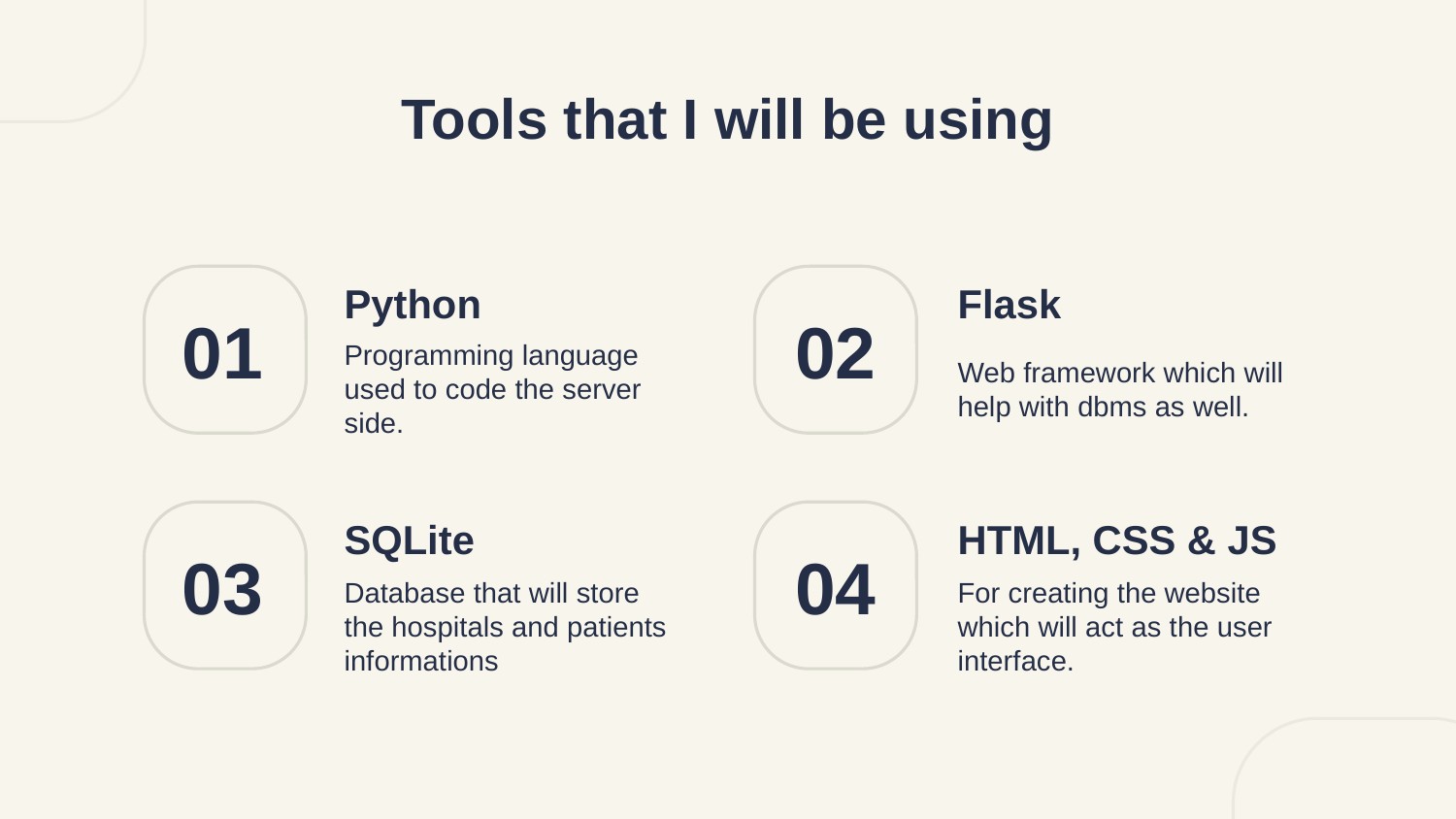

# Tools that I will be using
Python
Flask

01
02
Programming language used to code the server side.
Web framework which will help with dbms as well.
SQLite
HTML, CSS & JS
03

04

Database that will store the hospitals and patients informations
For creating the website which will act as the user interface.